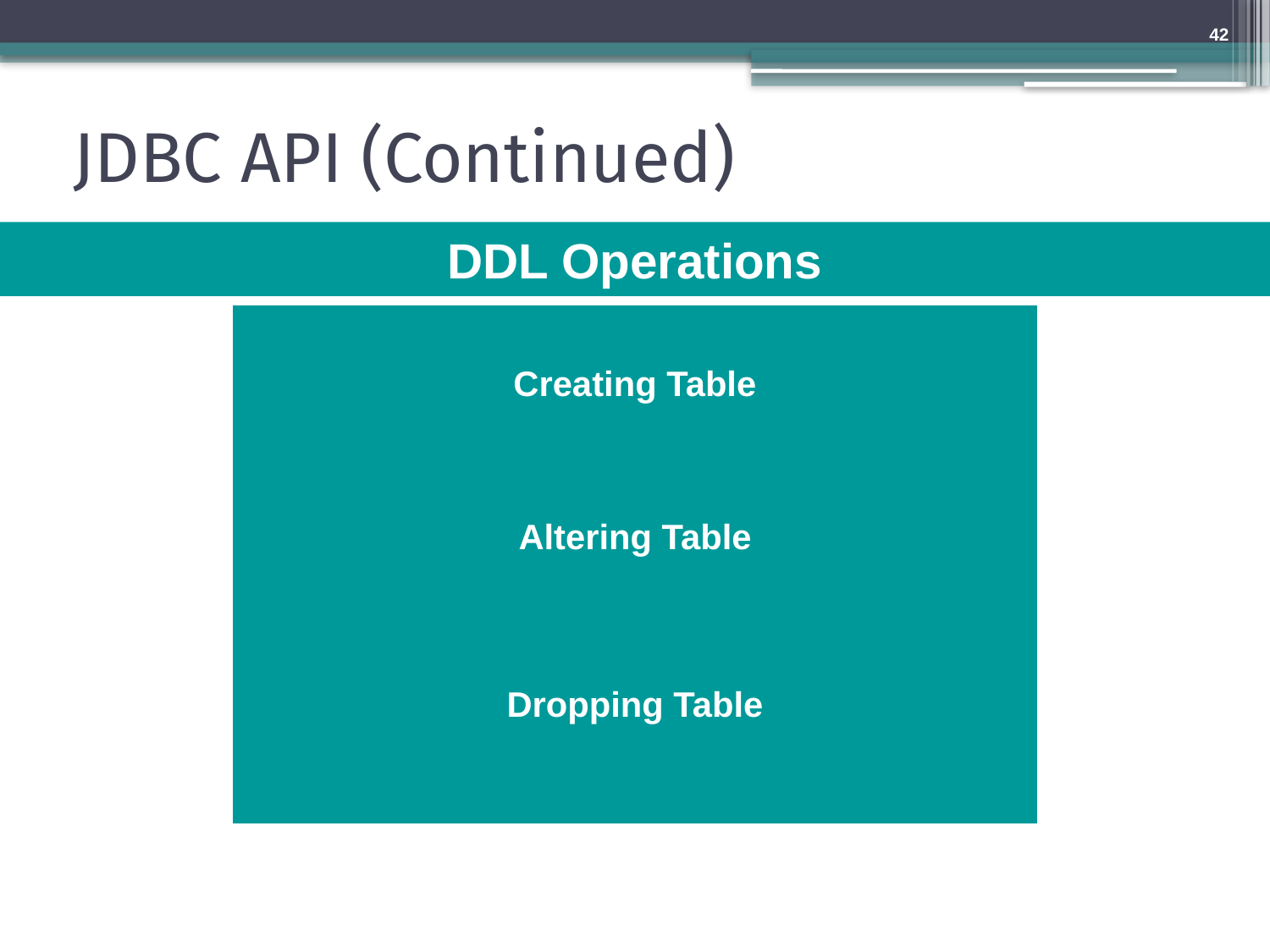

42
# JDBC API (Continued)
DDL Operations

Creating Table
Altering Table
Dropping Table